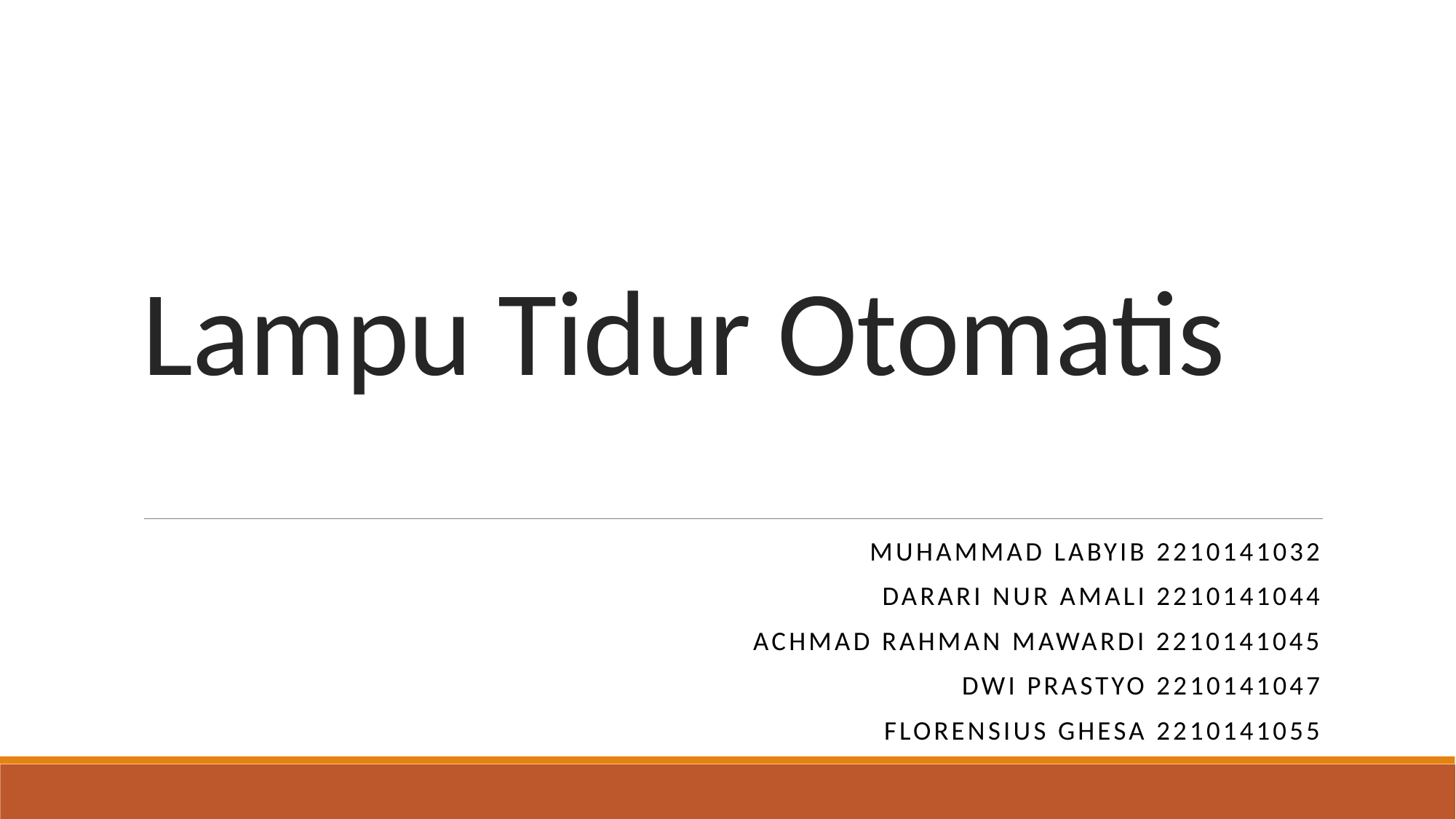

# Lampu Tidur Otomatis
Muhammad Labyib 2210141032
Darari Nur Amali 2210141044
Achmad Rahman Mawardi 2210141045
Dwi Prastyo 2210141047
Florensius Ghesa 2210141055